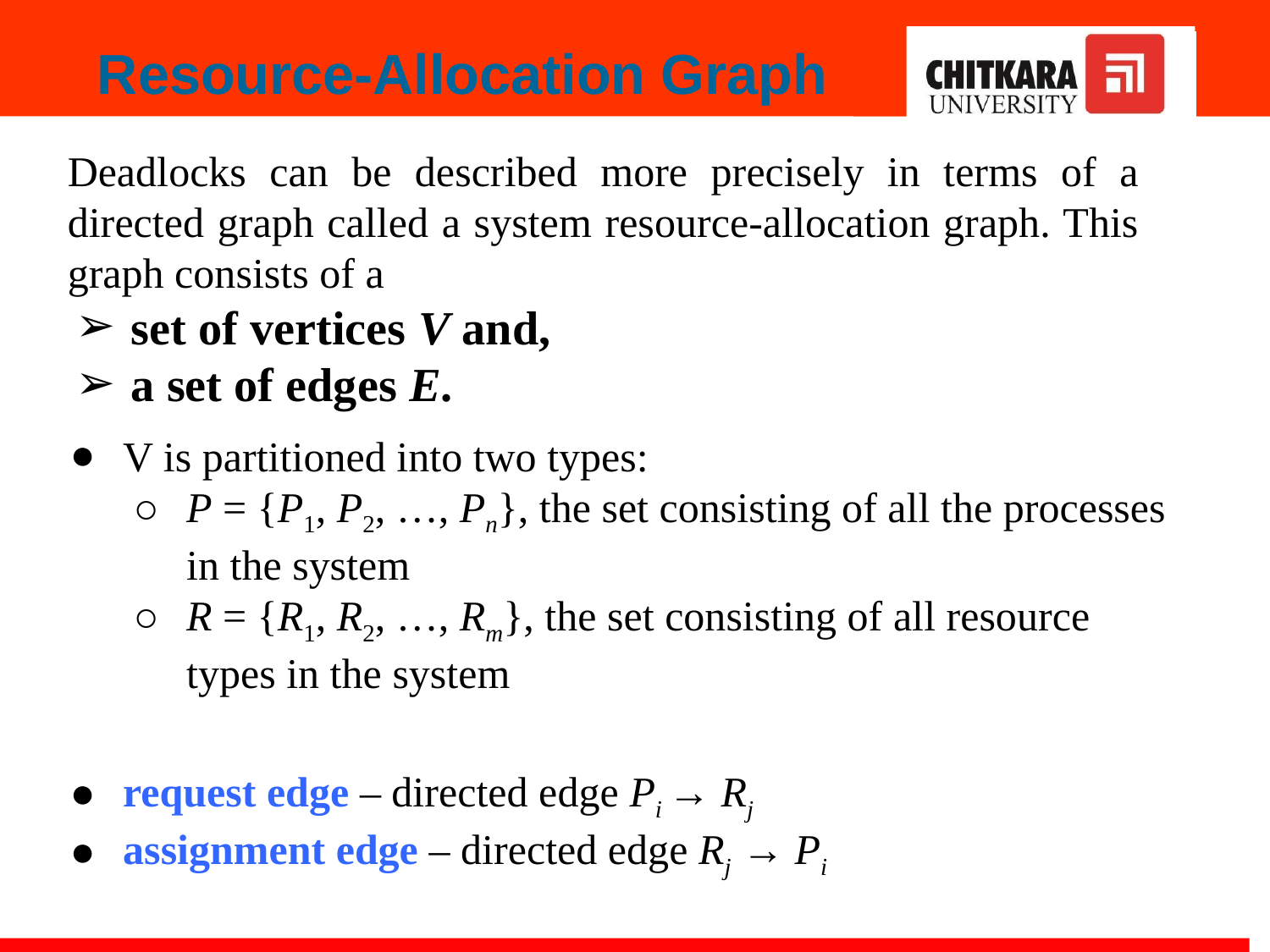

Resource-Allocation Graph
Deadlocks can be described more precisely in terms of a directed graph called a system resource-allocation graph. This graph consists of a
set of vertices V and,
a set of edges E.
V is partitioned into two types:
P = {P1, P2, …, Pn}, the set consisting of all the processes in the system
R = {R1, R2, …, Rm}, the set consisting of all resource types in the system

request edge – directed edge Pi → Rj
assignment edge – directed edge Rj → Pi